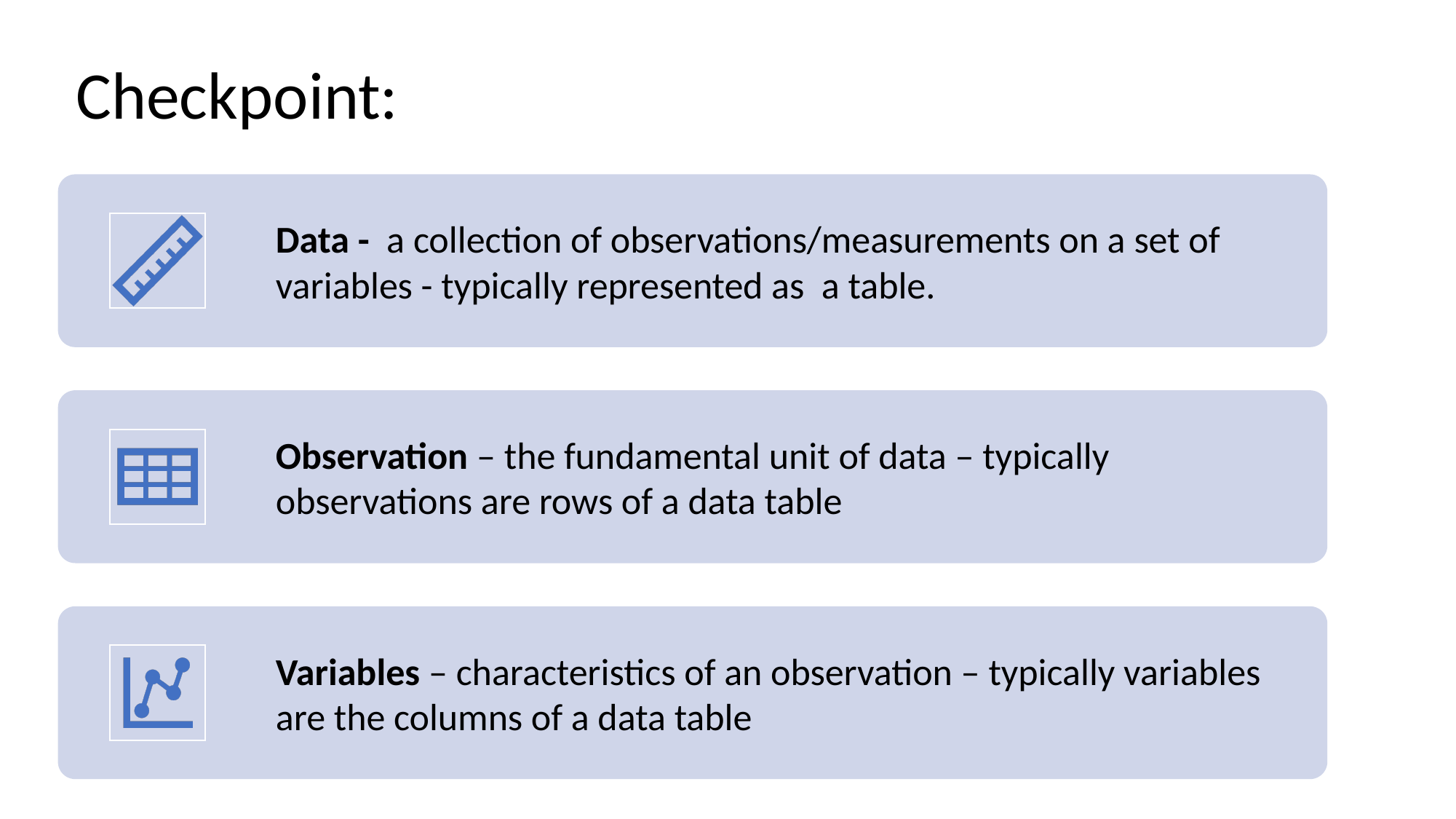

# Checkpoint:
Data -  a collection of observations/measurements on a set of variables - typically represented as  a table.
Observation – the fundamental unit of data – typically observations are rows of a data table
Variables – characteristics of an observation – typically variables are the columns of a data table